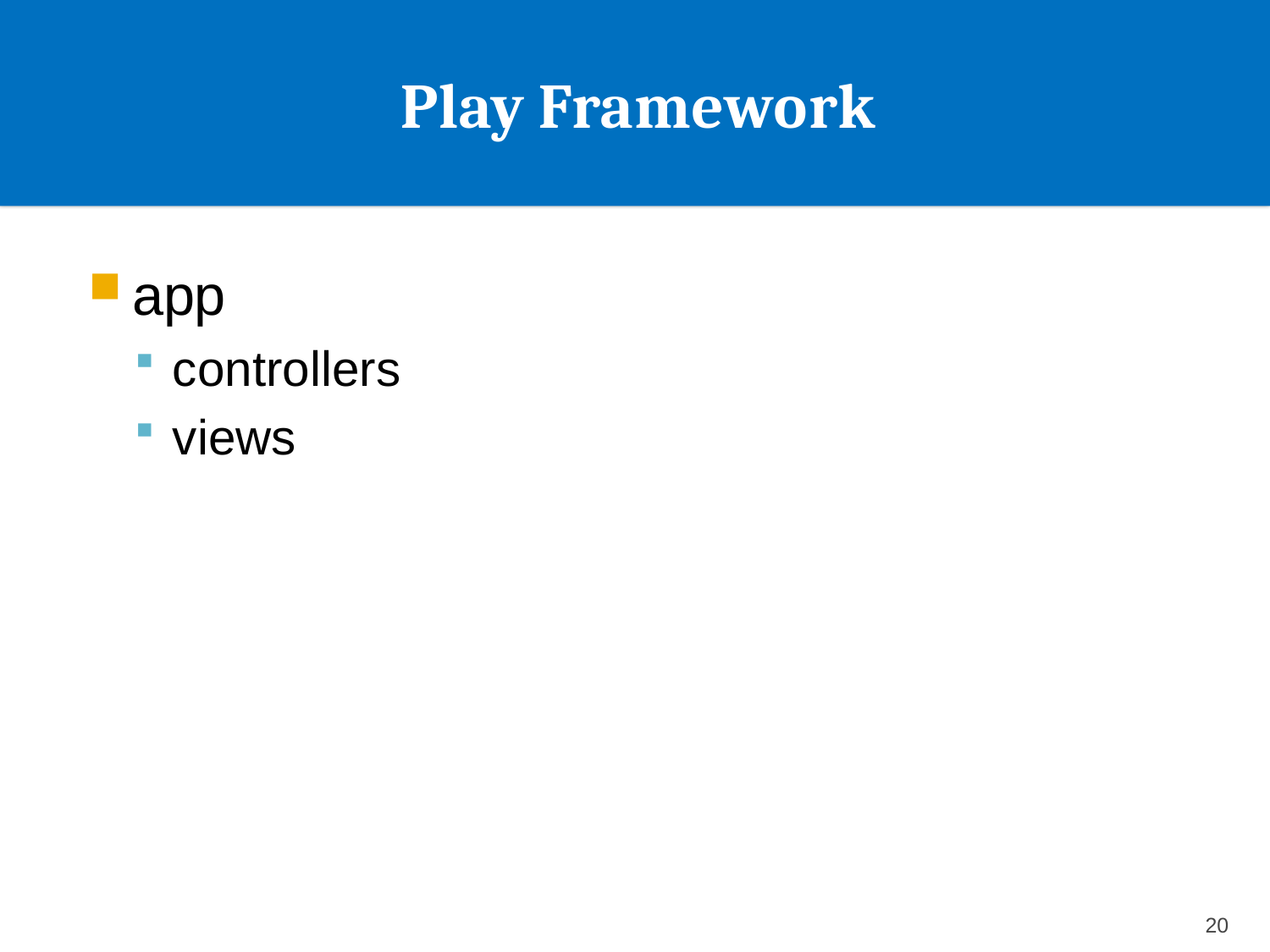

# Play Framework
app
controllers
views

20